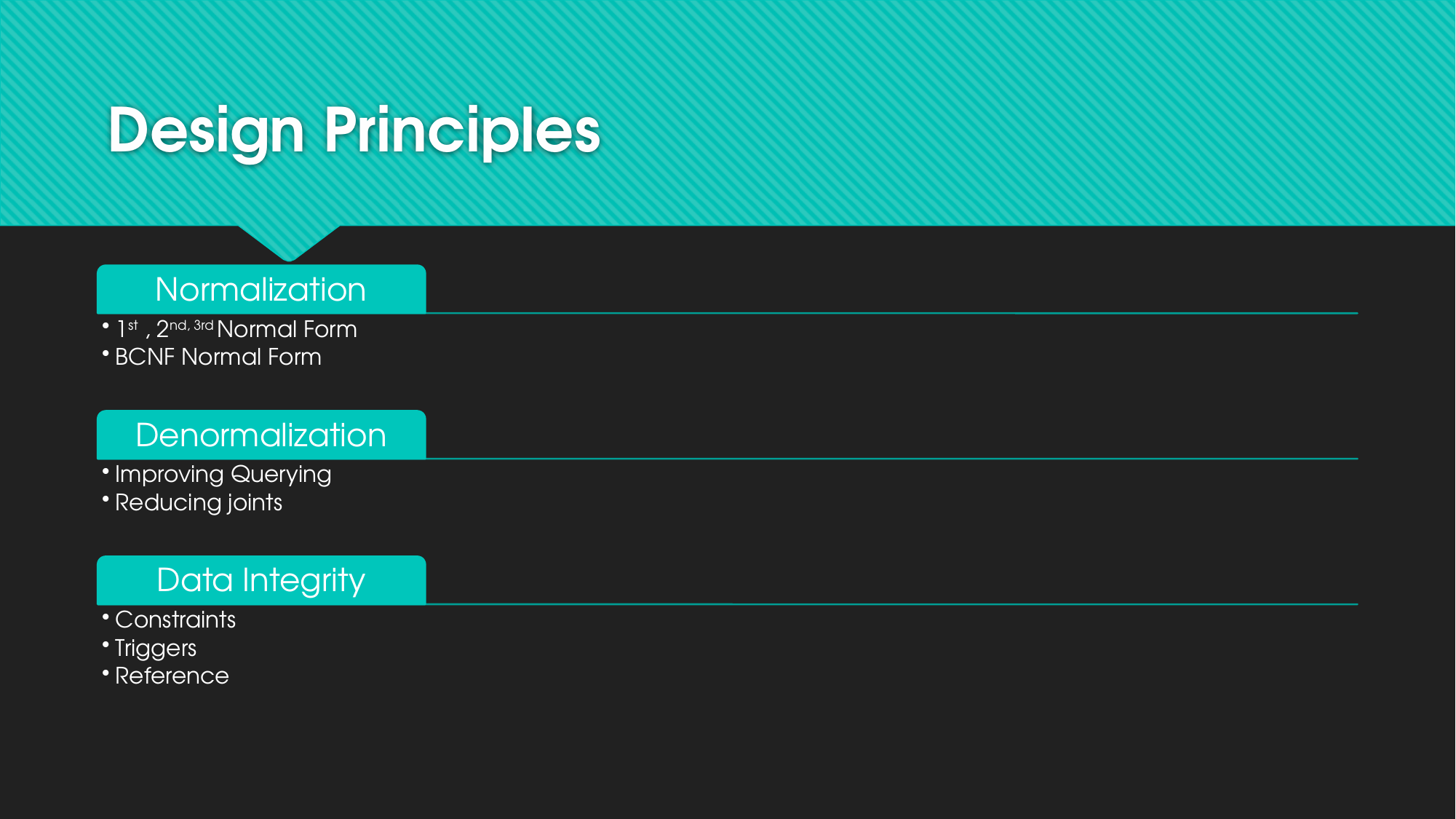

# Design Principles

Normalization
1st , 2nd, 3rd Normal Form
BCNF Normal Form

Denormalization
Improving Querying
Reducing joints

Data Integrity
Constraints
Triggers
Reference